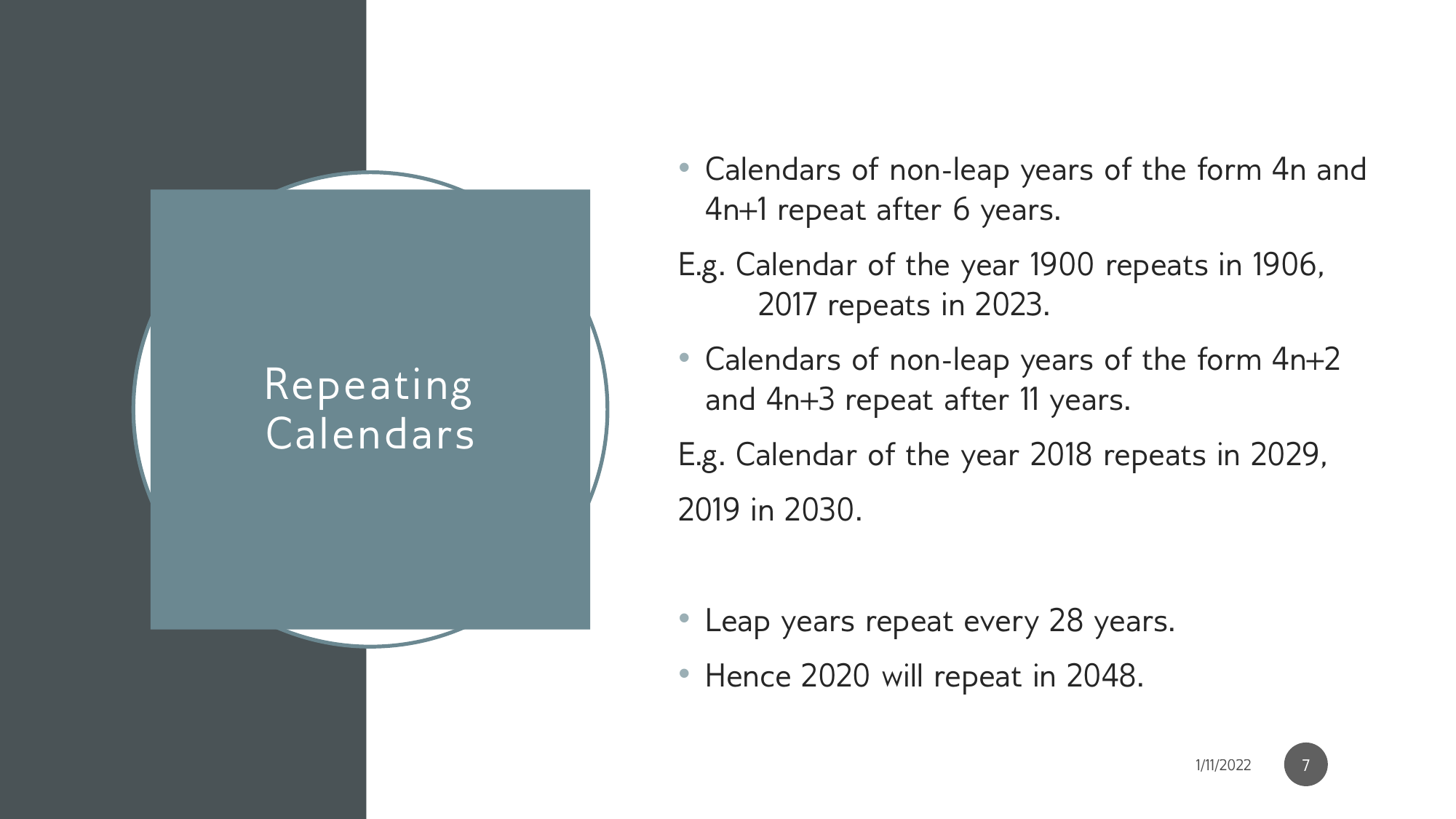

Calendars of non-leap years of the form 4n and 4n+1 repeat after 6 years.
E.g. Calendar of the year 1900 repeats in 1906,              2017 repeats in 2023.
Calendars of non-leap years of the form 4n+2 and 4n+3 repeat after 11 years.
E.g. Calendar of the year 2018 repeats in 2029,
2019 in 2030.

Leap years repeat every 28 years.
Hence 2020 will repeat in 2048.

# Repeating Calendars
7
1/11/2022